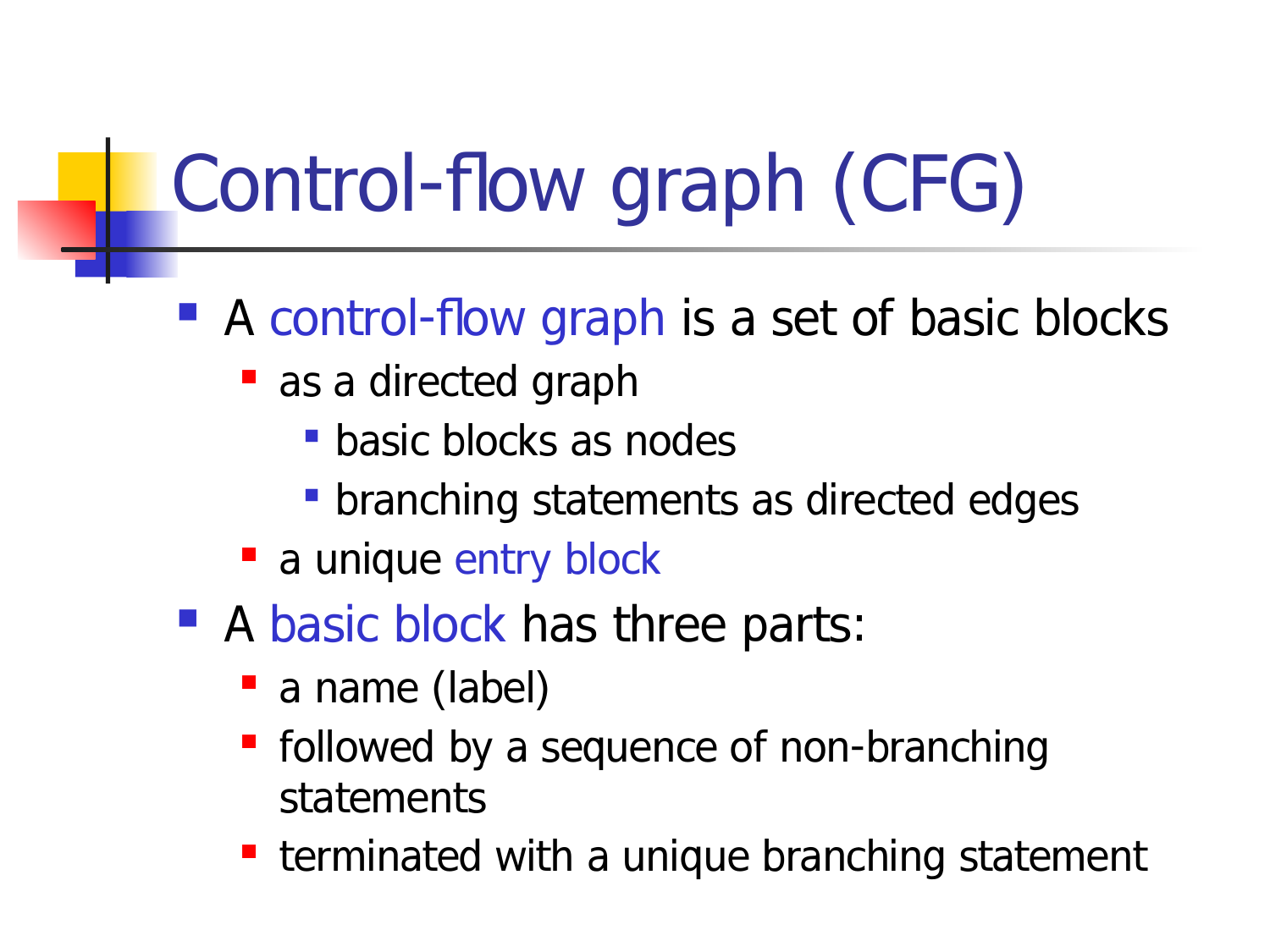

# Control-flow graph (CFG)
A control-flow graph is a set of basic blocks
as a directed graph
basic blocks as nodes
branching statements as directed edges
a unique entry block
A basic block has three parts:
a name (label)
followed by a sequence of non-branching statements
terminated with a unique branching statement